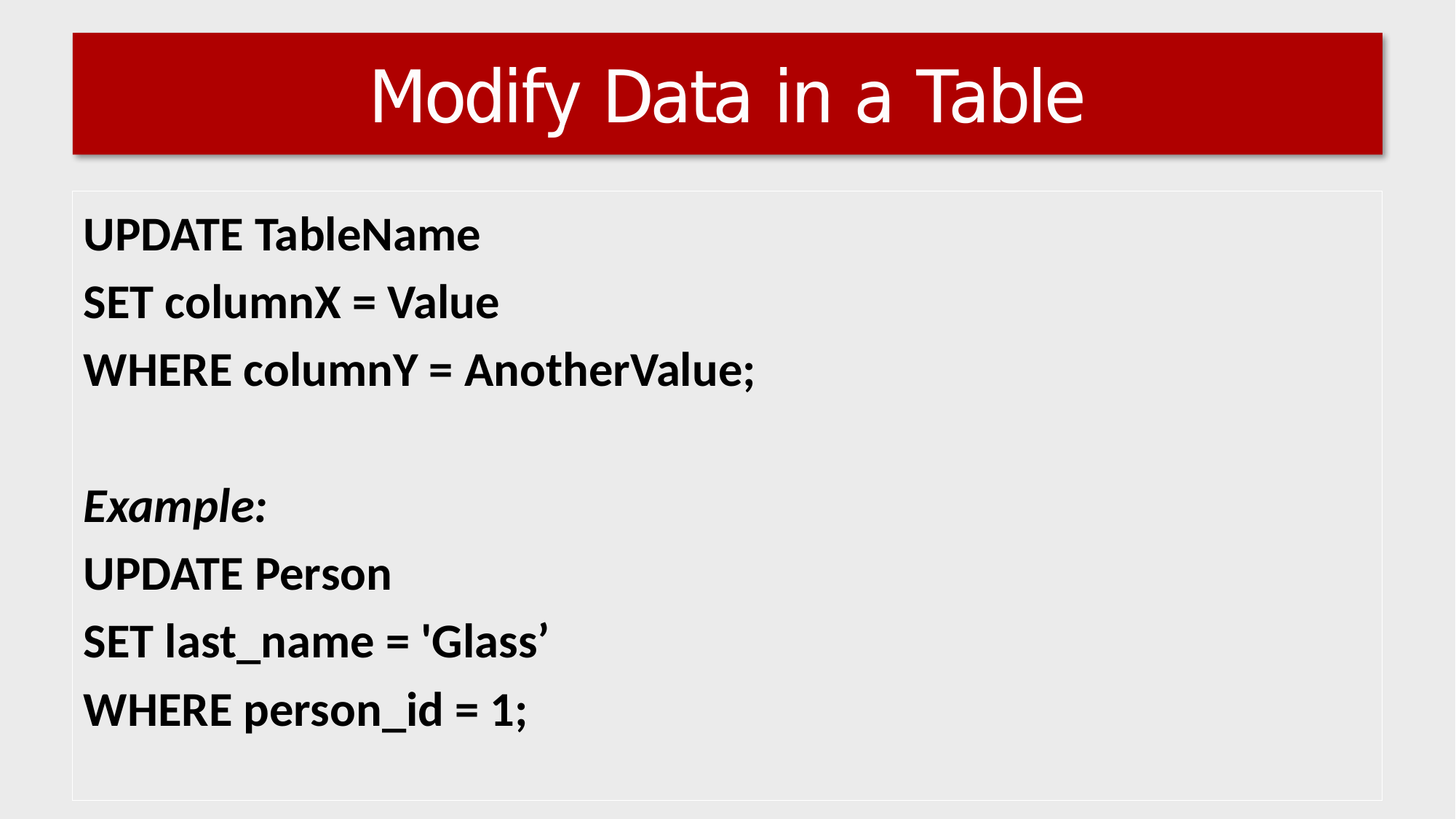

# Modify Data in a Table
UPDATE TableName
SET columnX = Value
WHERE columnY = AnotherValue;

Example:
UPDATE Person
SET last_name = 'Glass’
WHERE person_id = 1;